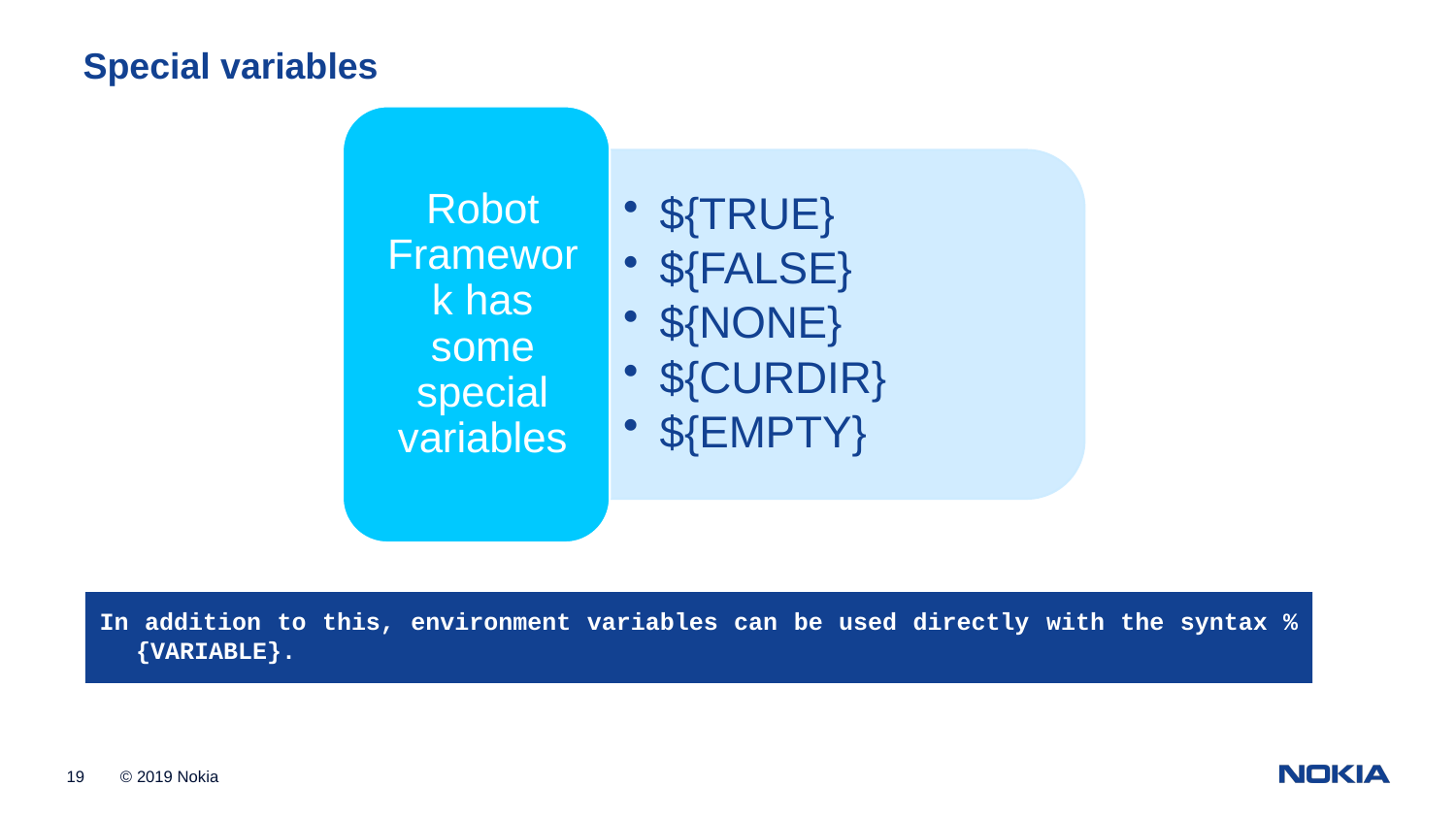

#
Special variables
${TRUE}
${FALSE}
${NONE}
${CURDIR}
${EMPTY}
Robot Framework has some special variables
In addition to this, environment variables can be used directly with the syntax %{VARIABLE}.